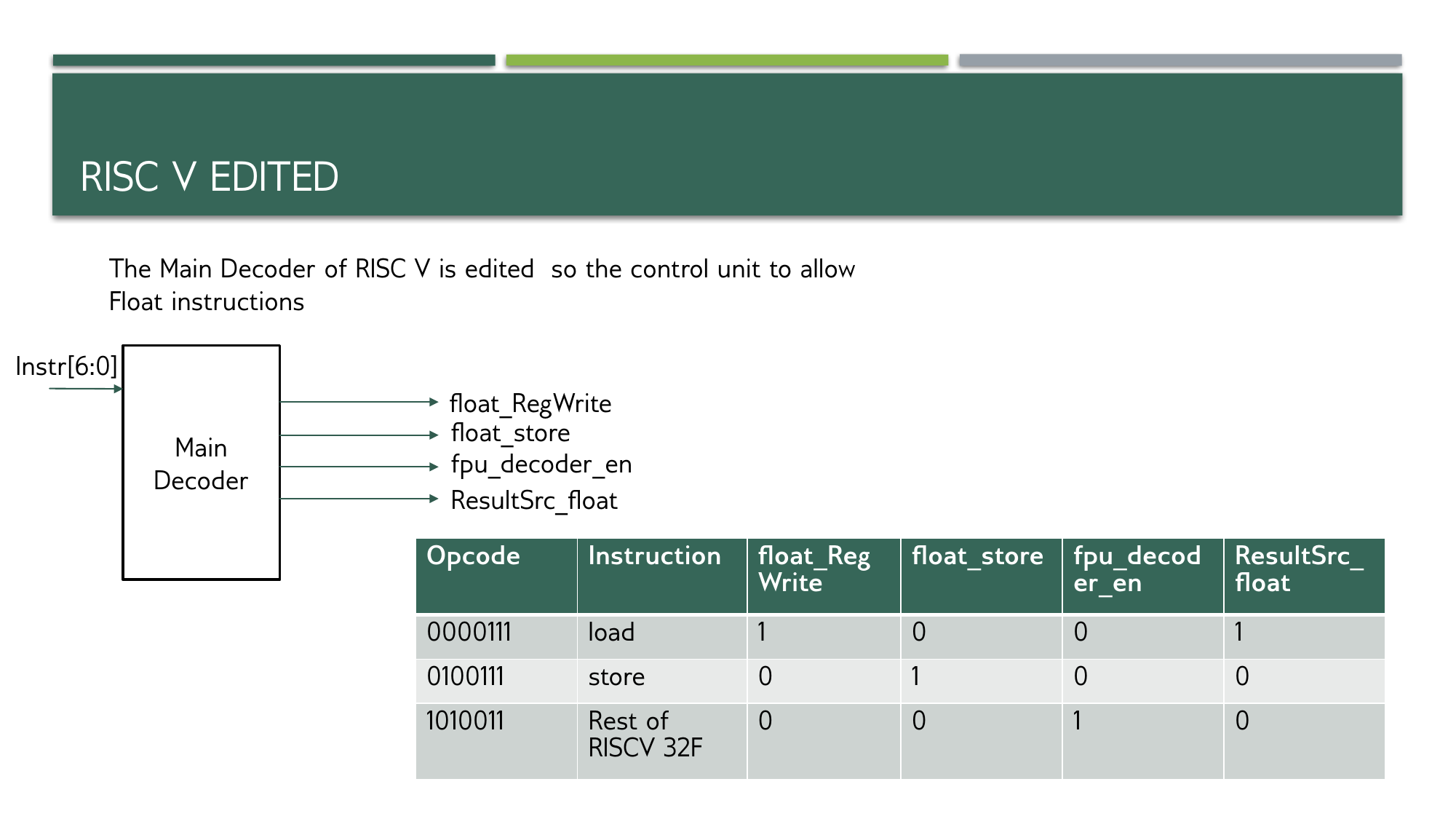

# RISC V edited
The Main Decoder of RISC V is edited  so the control unit to allow Float instructions

Instr[6:0]
Main Decoder
float_RegWrite
float_store
fpu_decoder_en
ResultSrc_float
| Opcode | Instruction | float\_RegWrite | float\_store | fpu\_decoder\_en | ResultSrc\_float |
| --- | --- | --- | --- | --- | --- |
| 0000111 | load | 1 | 0 | 0 | 1 |
| 0100111 | store | 0 | 1 | 0 | 0 |
| 1010011 | Rest of RISCV 32F | 0 | 0 | 1 | 0 |